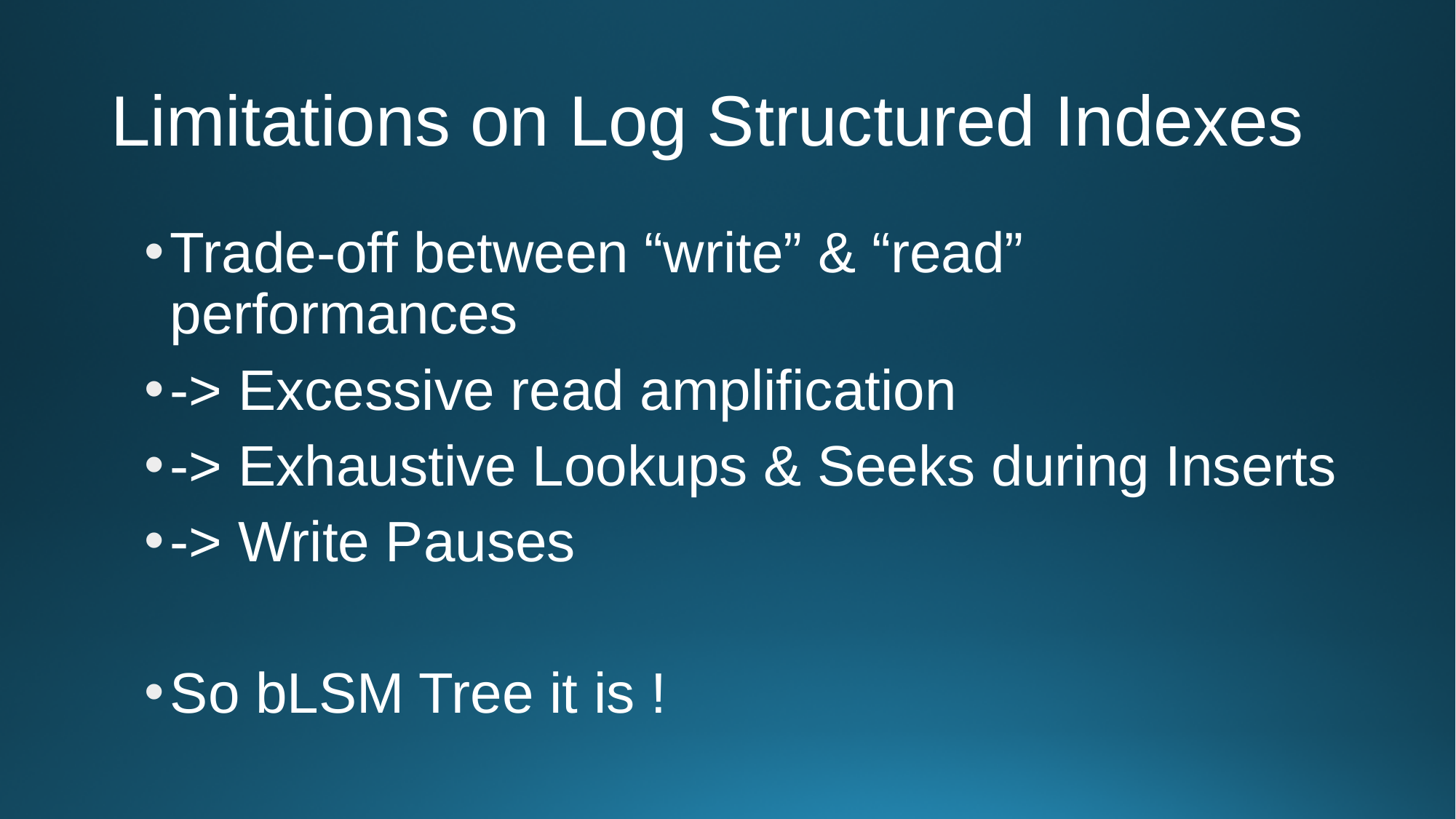

# Limitations on Log Structured Indexes
Trade-off between “write” & “read” performances
-> Excessive read amplification
-> Exhaustive Lookups & Seeks during Inserts
-> Write Pauses

So bLSM Tree it is !